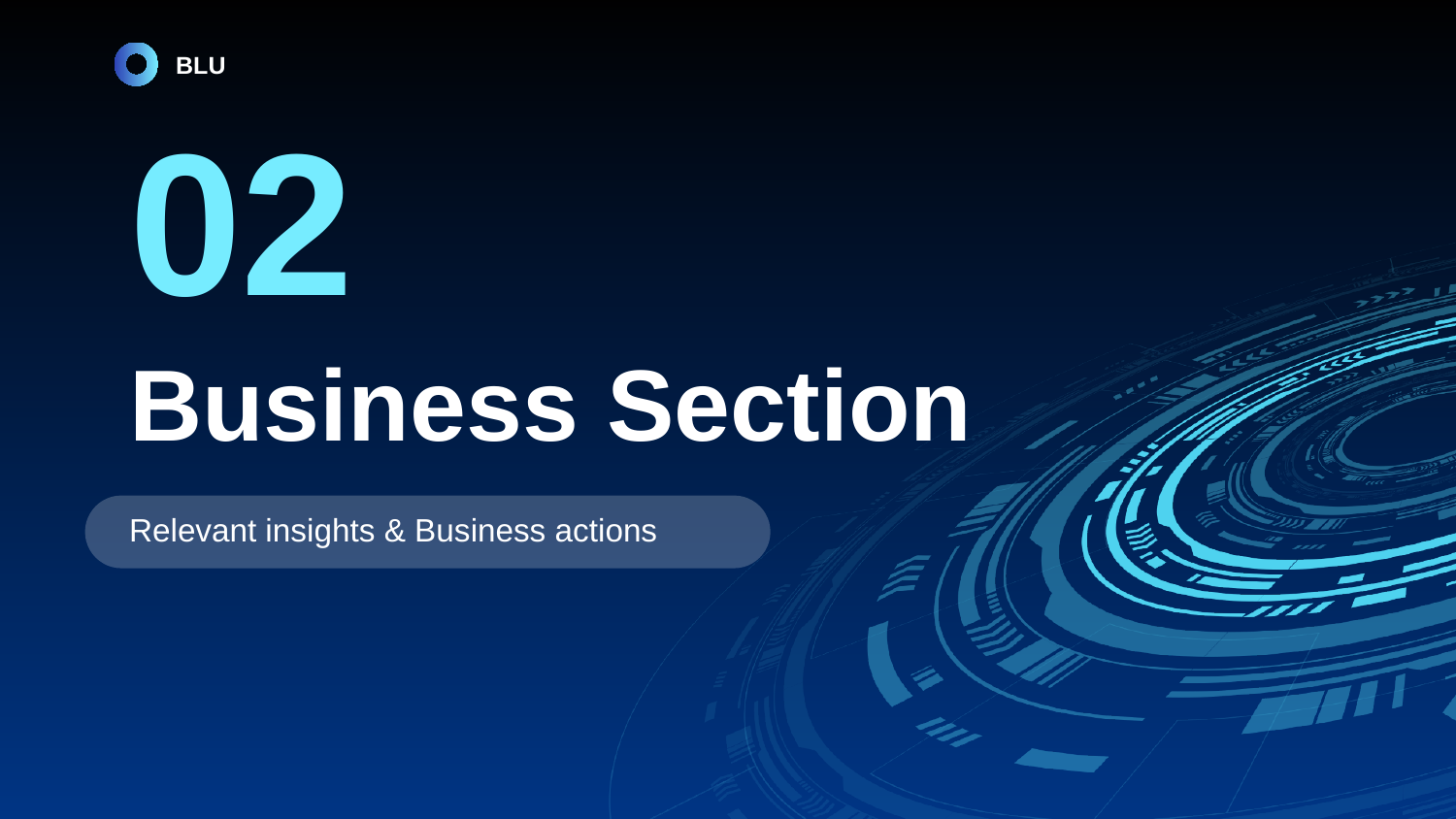

BLU
02
# Business Section

Relevant insights & Business actions